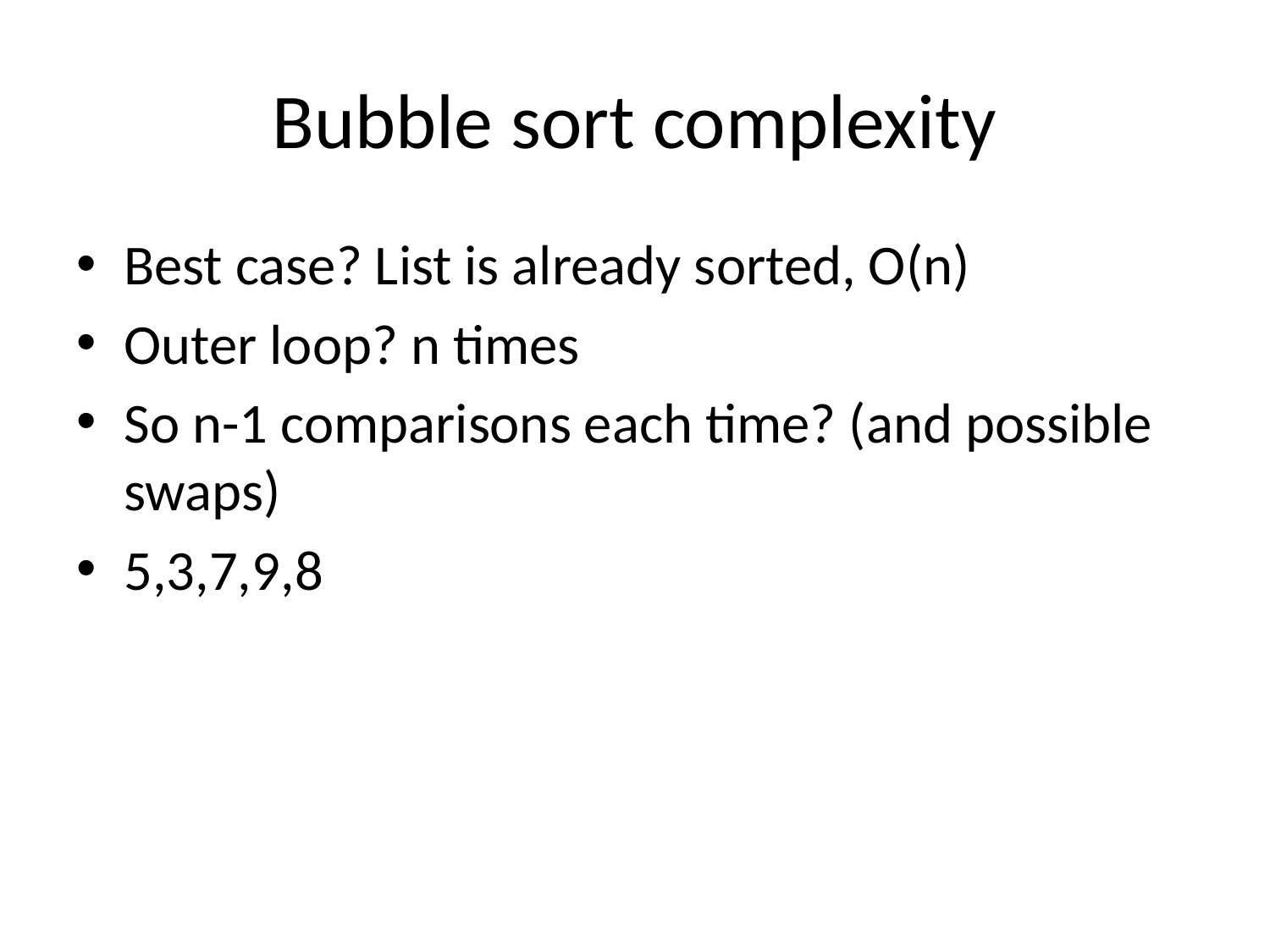

# Bubble sort complexity
Best case? List is already sorted, O(n)
Outer loop? n times
So n-1 comparisons each time? (and possible swaps)
5,3,7,9,8